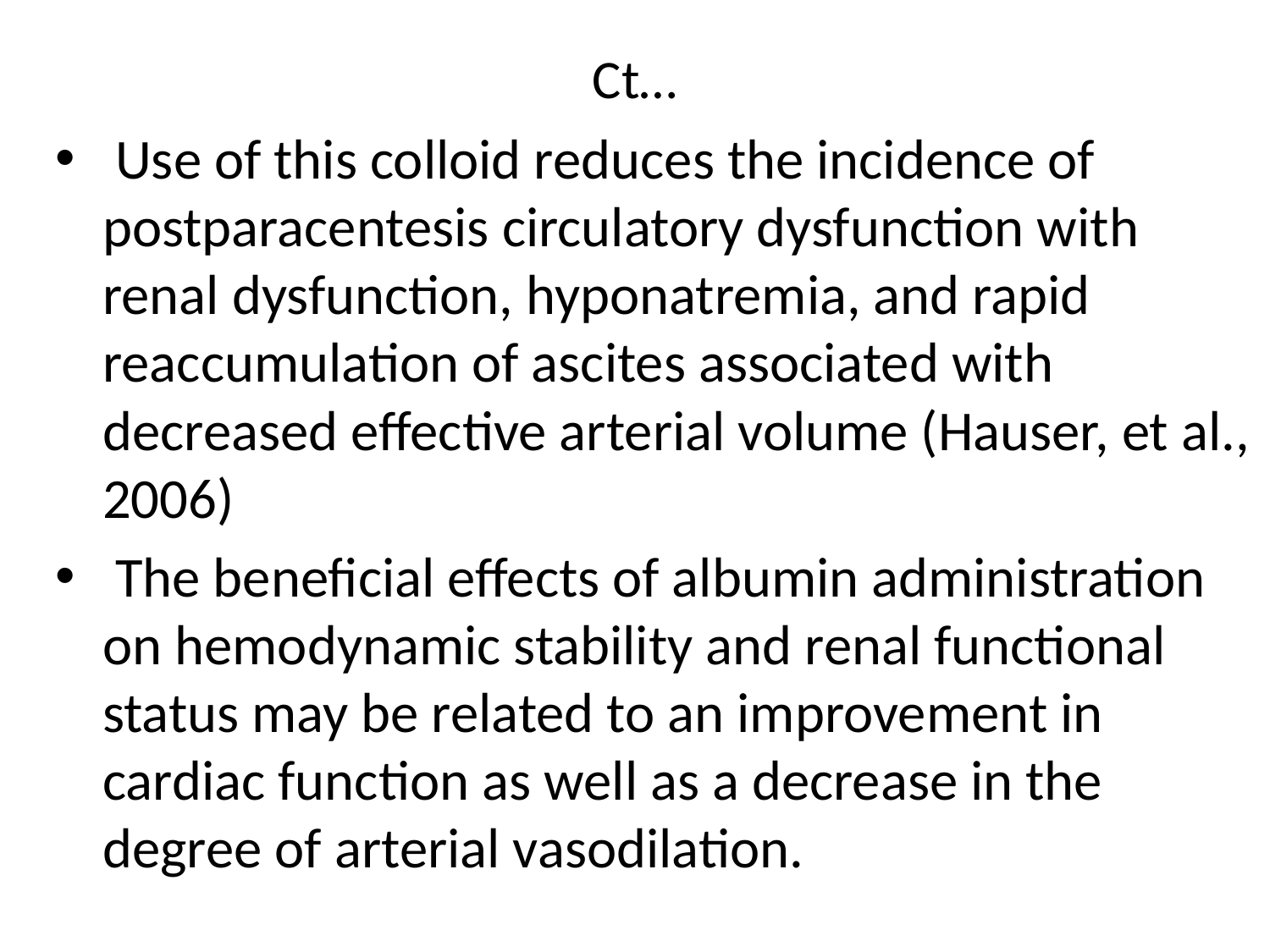

# Ct…
 Use of this colloid reduces the incidence of postparacentesis circulatory dysfunction with renal dysfunction, hyponatremia, and rapid reaccumulation of ascites associated with decreased effective arterial volume (Hauser, et al., 2006)
 The beneﬁcial effects of albumin administration on hemodynamic stability and renal functional status may be related to an improvement in cardiac function as well as a decrease in the degree of arterial vasodilation.